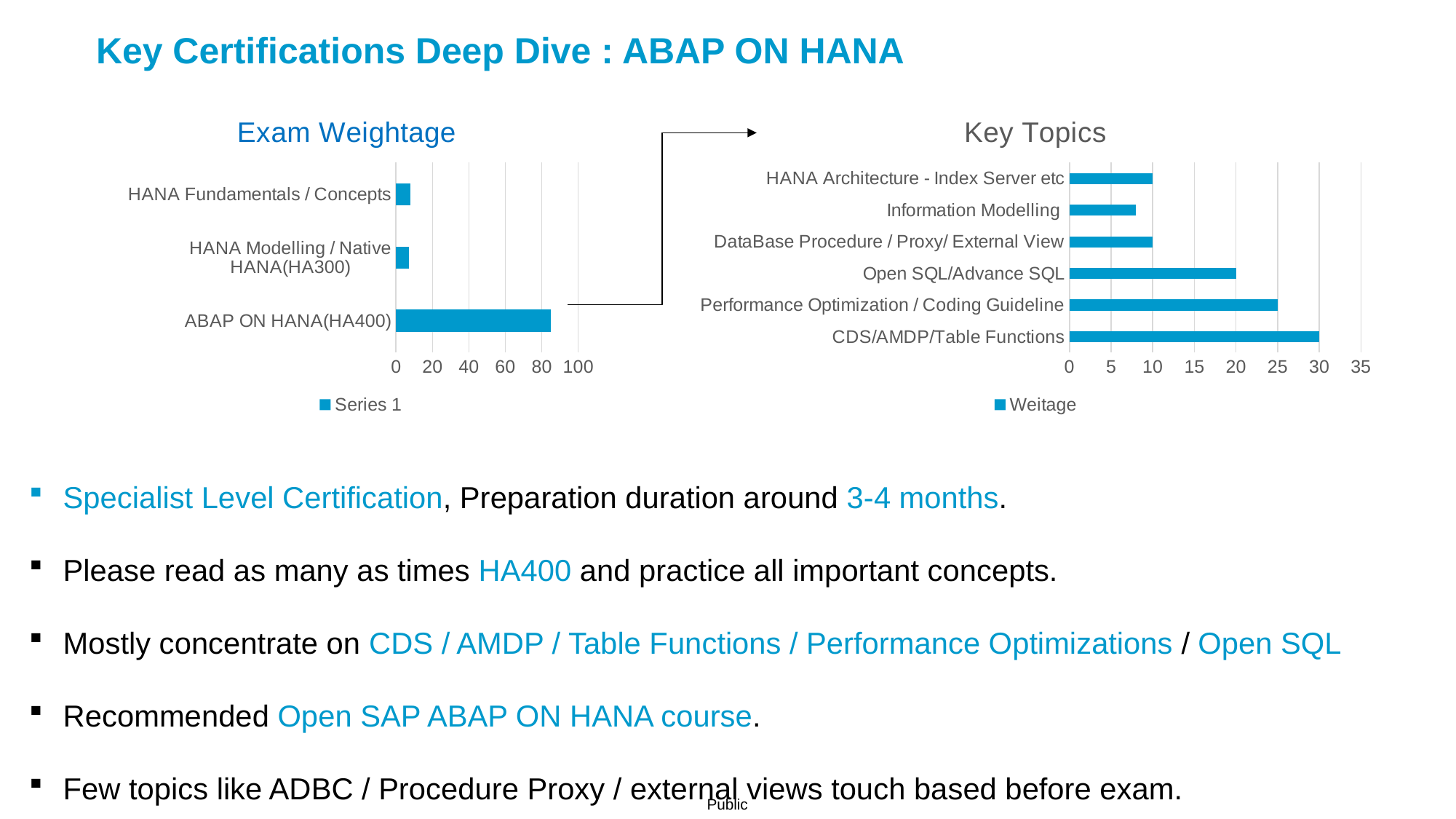

Key Certifications Deep Dive : ABAP ON HANA

### Chart: Exam Weightage

| Category | Series 1 |
|---|---|
| ABAP ON HANA(HA400) | 85.0 |
| HANA Modelling / Native HANA(HA300) | 7.0 |
| HANA Fundamentals / Concepts | 8.0 |

### Chart: Key Topics

| Category | Weitage |
|---|---|
| CDS/AMDP/Table Functions | 30.0 |
| Performance Optimization / Coding Guideline | 25.0 |
| Open SQL/Advance SQL | 20.0 |
| DataBase Procedure / Proxy/ External View | 10.0 |
| Information Modelling  | 8.0 |
| HANA Architecture - Index Server etc | 10.0 |

Specialist Level Certification, Preparation duration around 3-4 months.

Please read as many as times HA400 and practice all important concepts.

Mostly concentrate on CDS / AMDP / Table Functions / Performance Optimizations / Open SQL

Recommended Open SAP ABAP ON HANA course.

Few topics like ADBC / Procedure Proxy / external views touch based before exam.

Information modelling/ Calculation Views very few questions will be asked.